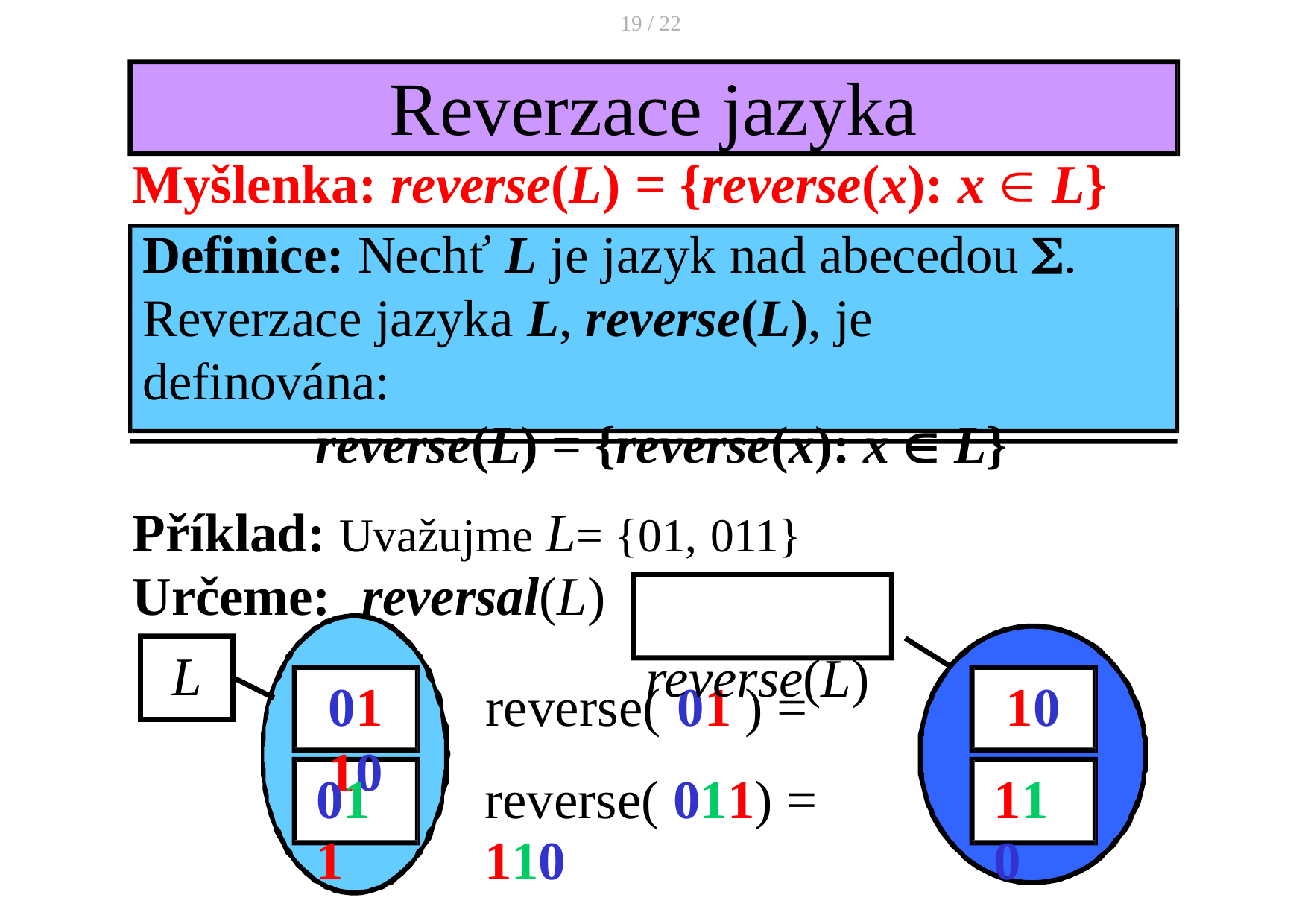

19 / 22
# Reverzace jazyka

Myšlenka: reverse(L) = {reverse(x): x ∈ L}
Definice: Nechť L je jazyk nad abecedou Σ. Reverzace jazyka L, reverse(L), je definována:
reverse(L) = {reverse(x): x ∈ L}
Příklad: Uvažujme L= {01, 011}
Určeme:	reversal(L)
reverse(L)

L

01	reverse( 01 ) = 10
10

011
reverse( 011) = 110
110